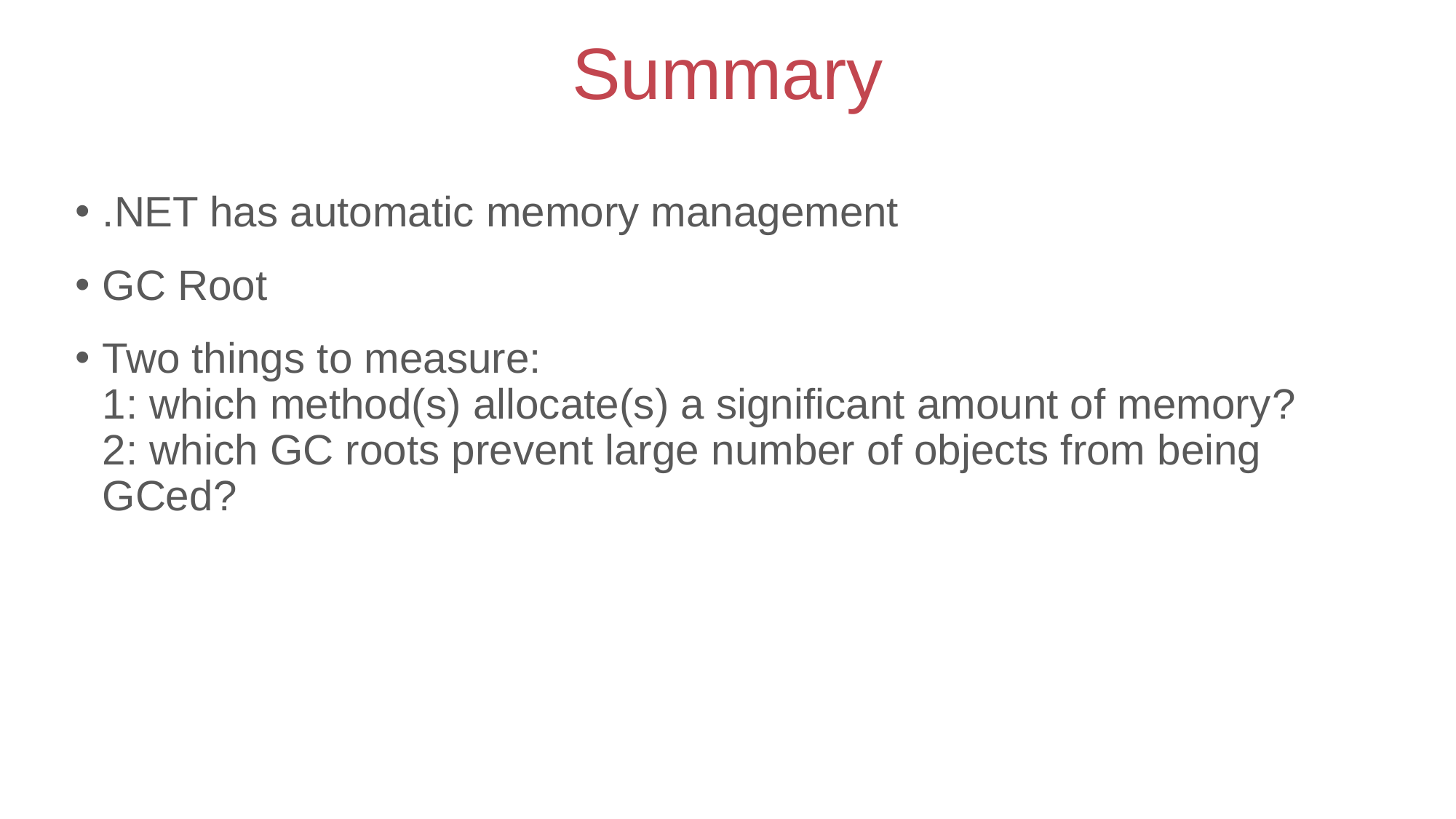

# Summary
.NET has automatic memory management
GC Root
Two things to measure:
1: which method(s) allocate(s) a significant amount of memory?
2: which GC roots prevent large number of objects from being GCed?